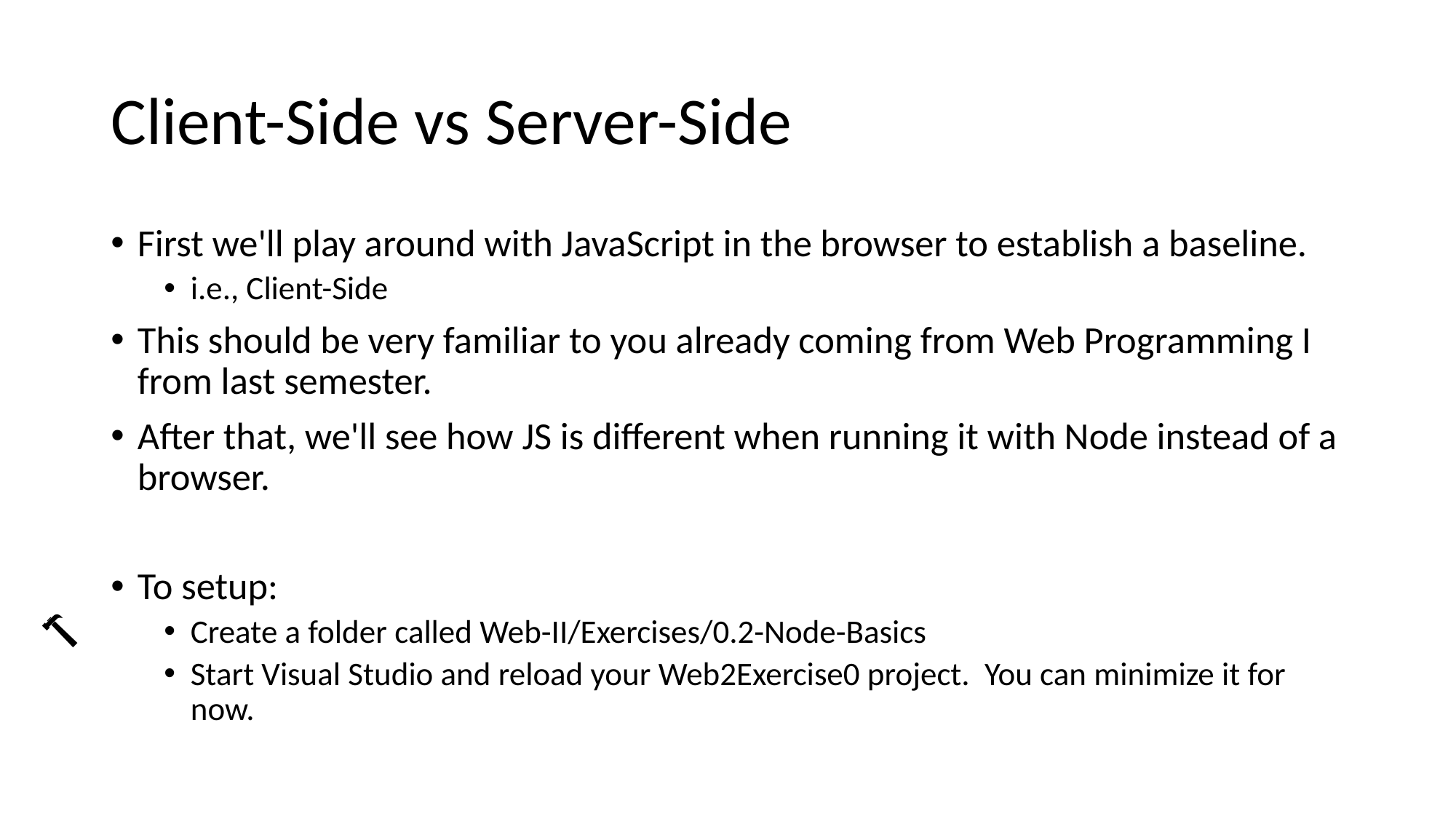

# Client-Side vs Server-Side
First we'll play around with JavaScript in the browser to establish a baseline.
i.e., Client-Side
This should be very familiar to you already coming from Web Programming I from last semester.
After that, we'll see how JS is different when running it with Node instead of a browser.

To setup:
Create a folder called Web-II/Exercises/0.2-Node-Basics
Start Visual Studio and reload your Web2Exercise0 project.  You can minimize it for now.
🔨